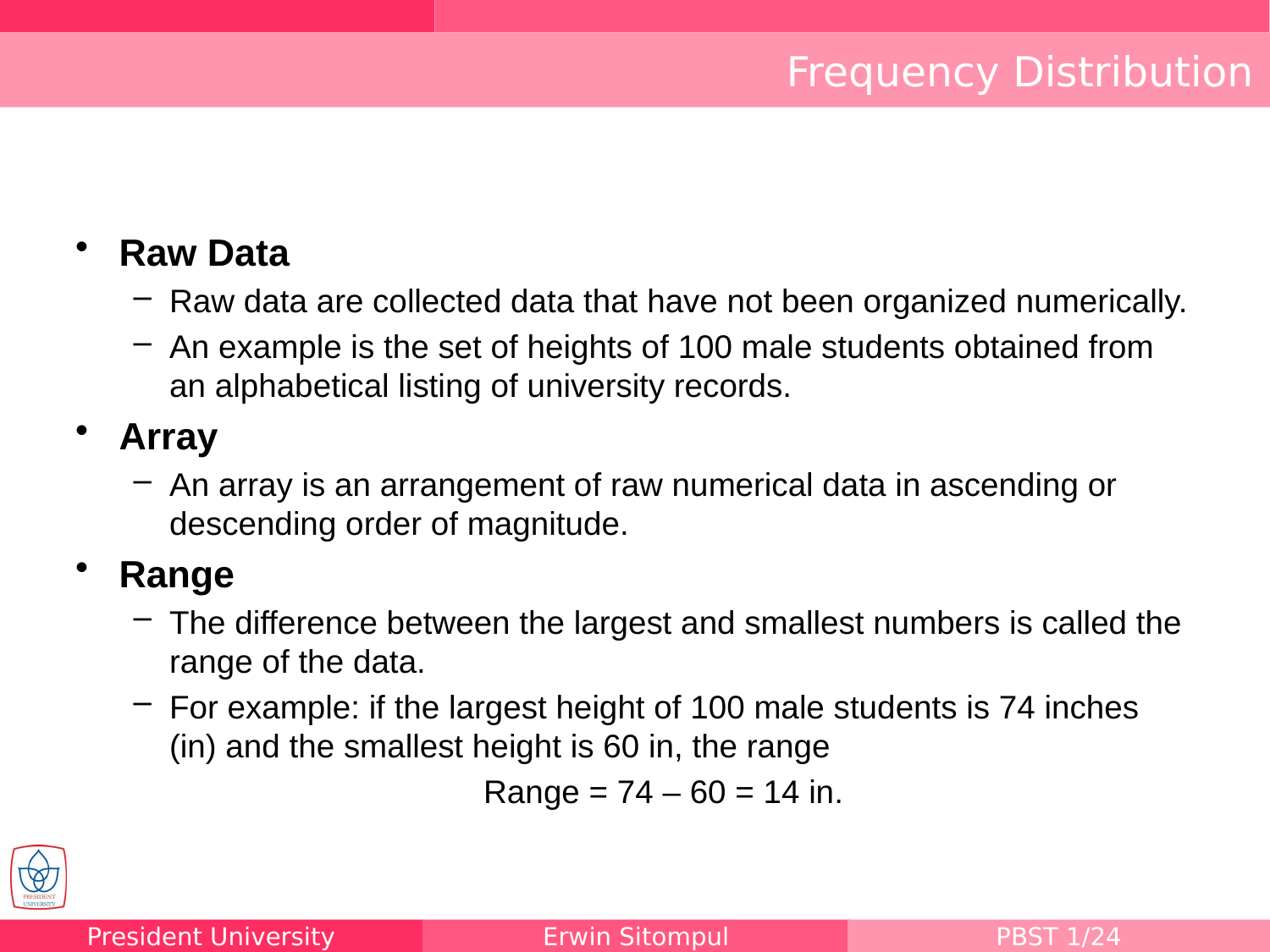

# Frequency Distribution
Raw Data
Raw data are collected data that have not been organized numerically.
An example is the set of heights of 100 male students obtained from an alphabetical listing of university records.
Array
An array is an arrangement of raw numerical data in ascending or descending order of magnitude.
Range
The difference between the largest and smallest numbers is called the range of the data.
For example: if the largest height of 100 male students is 74 inches (in) and the smallest height is 60 in, the range
Range = 74 – 60 = 14 in.